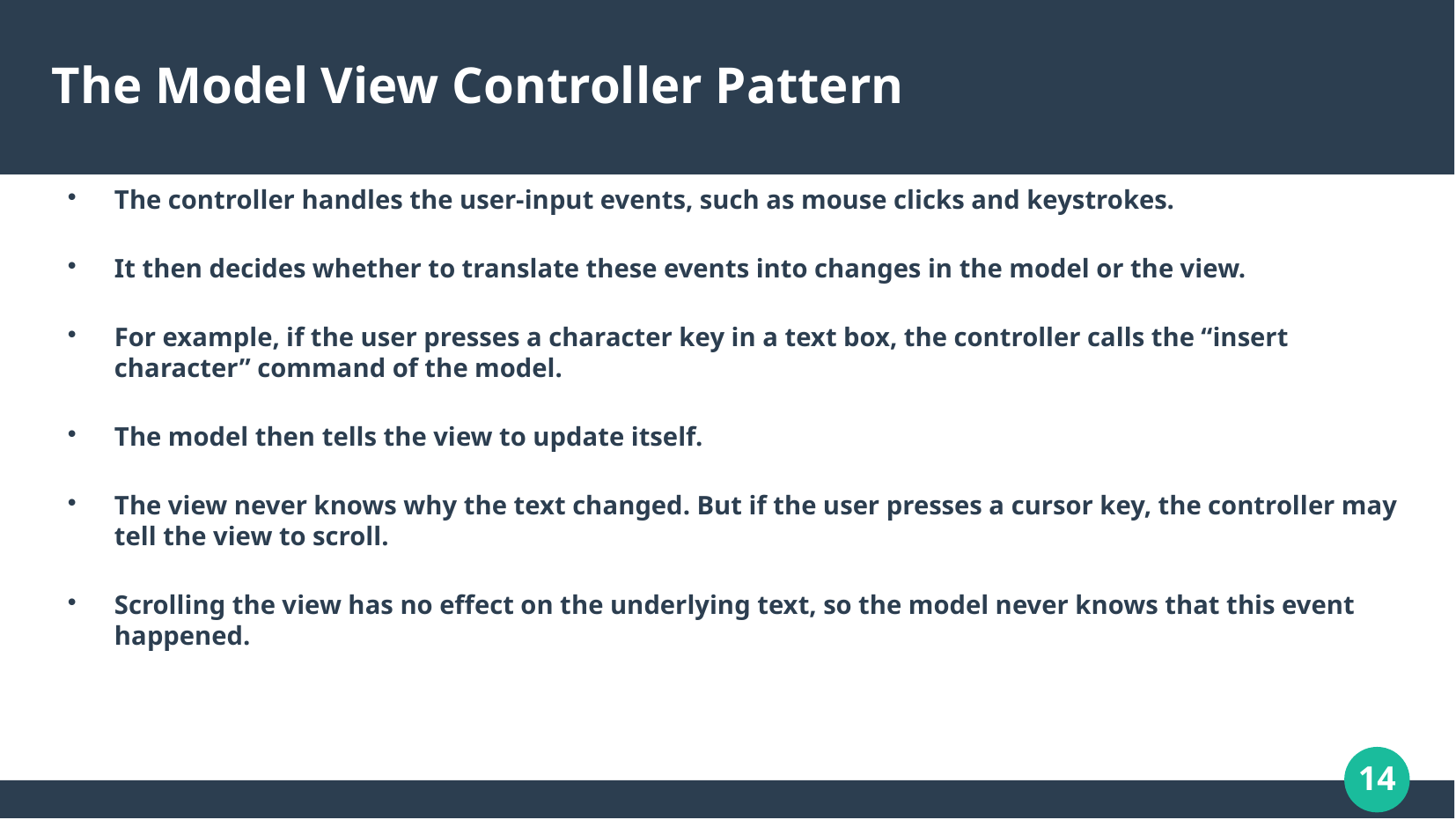

# The Model View Controller Pattern
The controller handles the user-input events, such as mouse clicks and keystrokes.
It then decides whether to translate these events into changes in the model or the view.
For example, if the user presses a character key in a text box, the controller calls the “insert character” command of the model.
The model then tells the view to update itself.
The view never knows why the text changed. But if the user presses a cursor key, the controller may tell the view to scroll.
Scrolling the view has no effect on the underlying text, so the model never knows that this event happened.